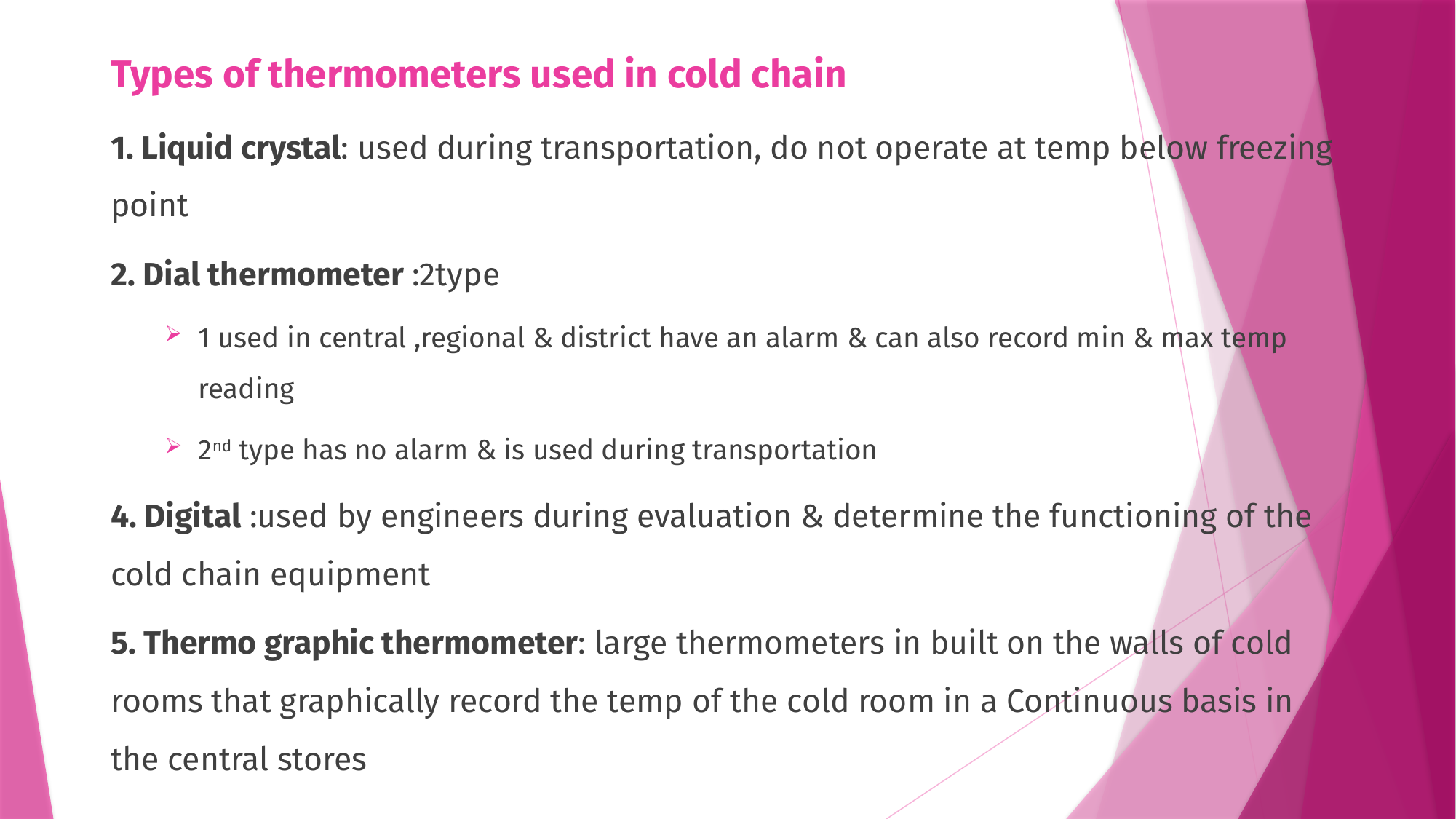

# Types of thermometers used in cold chain
1. Liquid crystal: used during transportation, do not operate at temp below freezing point
2. Dial thermometer :2type
1 used in central ,regional & district have an alarm & can also record min & max temp reading
2nd type has no alarm & is used during transportation
4. Digital :used by engineers during evaluation & determine the functioning of the cold chain equipment
5. Thermo graphic thermometer: large thermometers in built on the walls of cold rooms that graphically record the temp of the cold room in a Continuous basis in the central stores